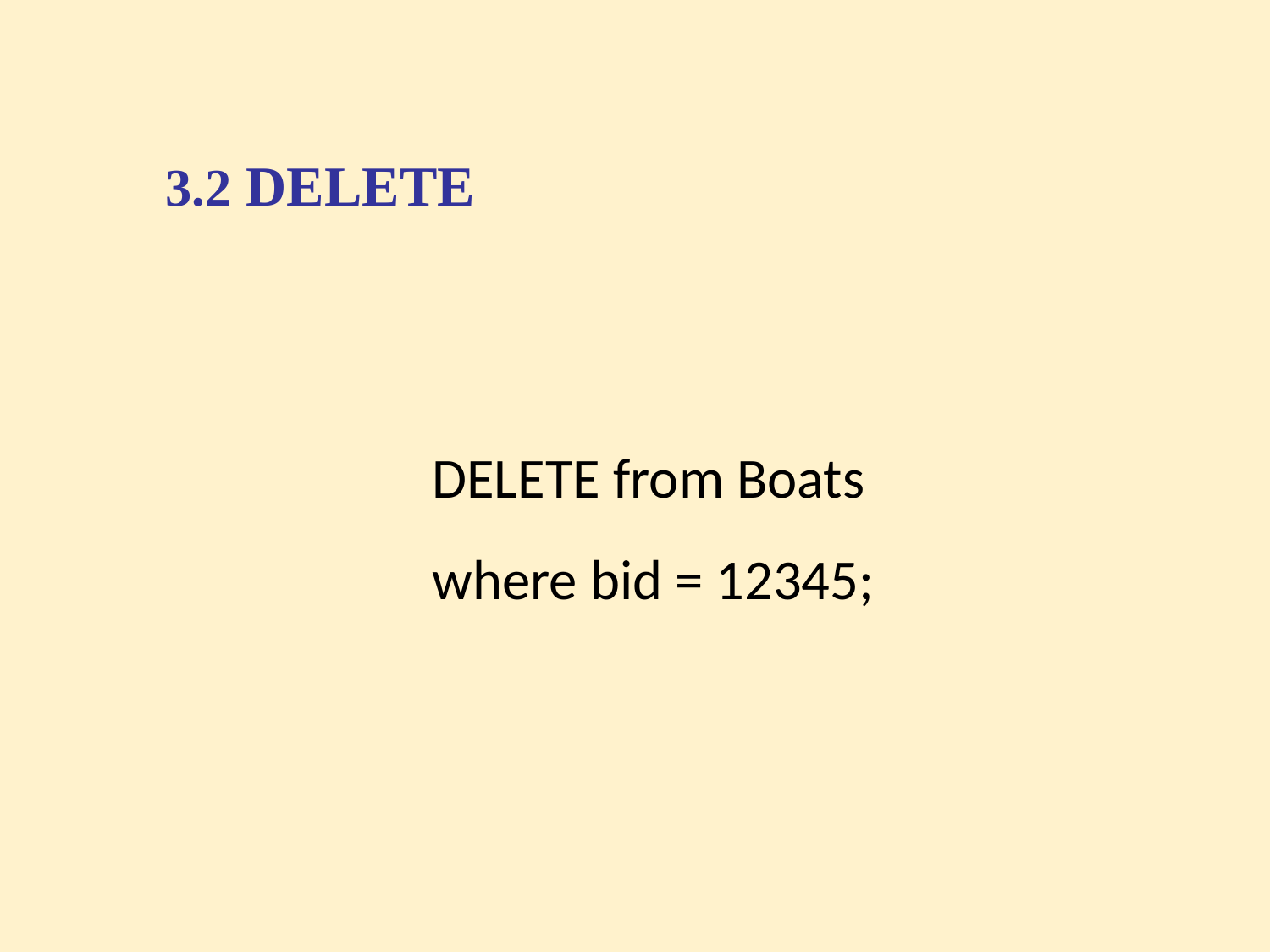

3.2 DELETE
DELETE from Boats
where bid = 12345;